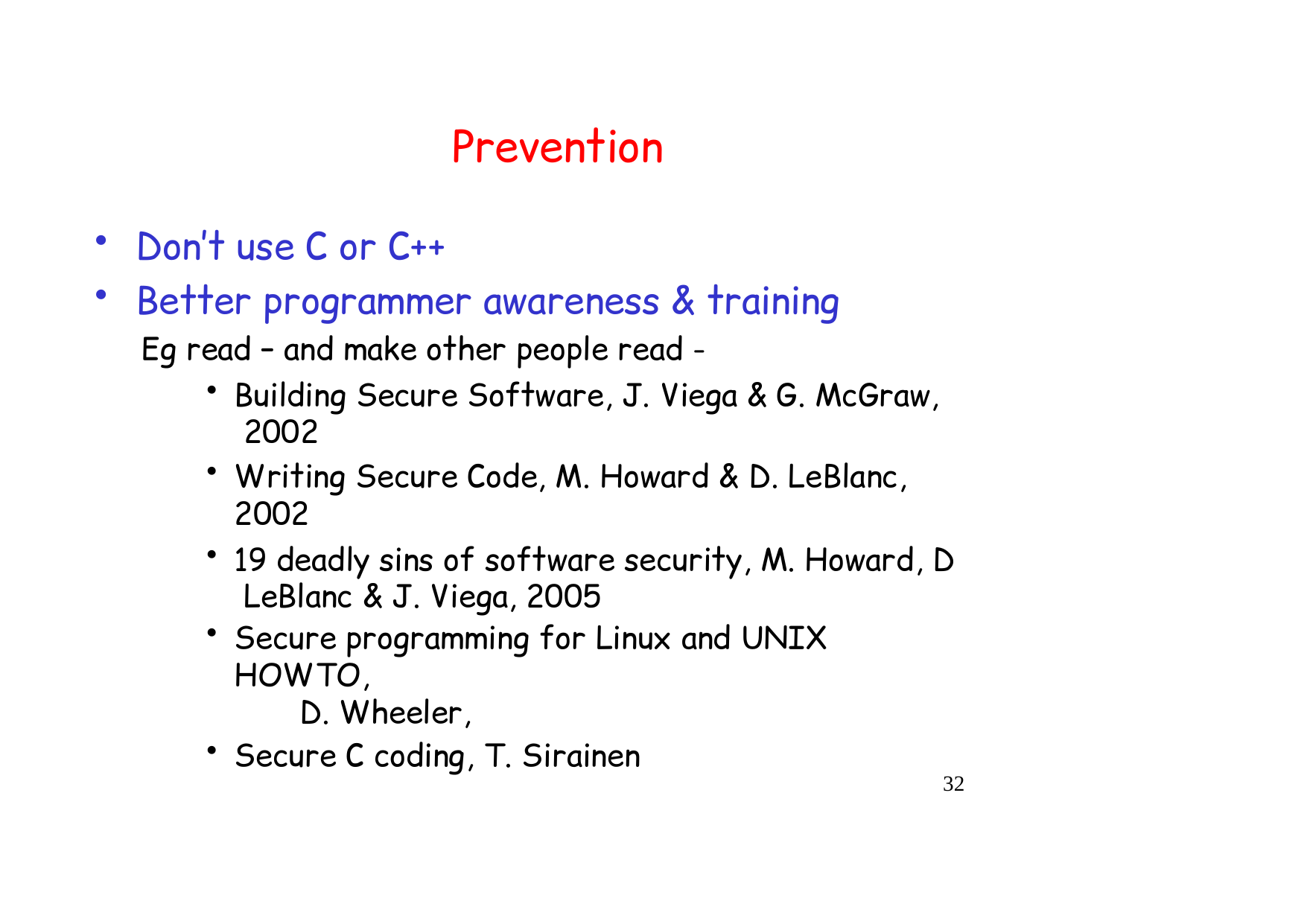

# Prevention
Don’t use C or C++
Better programmer awareness & training
Eg read – and make other people read -
Building Secure Software, J. Viega & G. McGraw,  2002
Writing Secure Code, M. Howard & D. LeBlanc, 2002
19 deadly sins of software security, M. Howard, D  LeBlanc & J. Viega, 2005
Secure programming for Linux and UNIX HOWTO,
D. Wheeler,
Secure C coding, T. Sirainen
32
Security in Software Applications 22/23